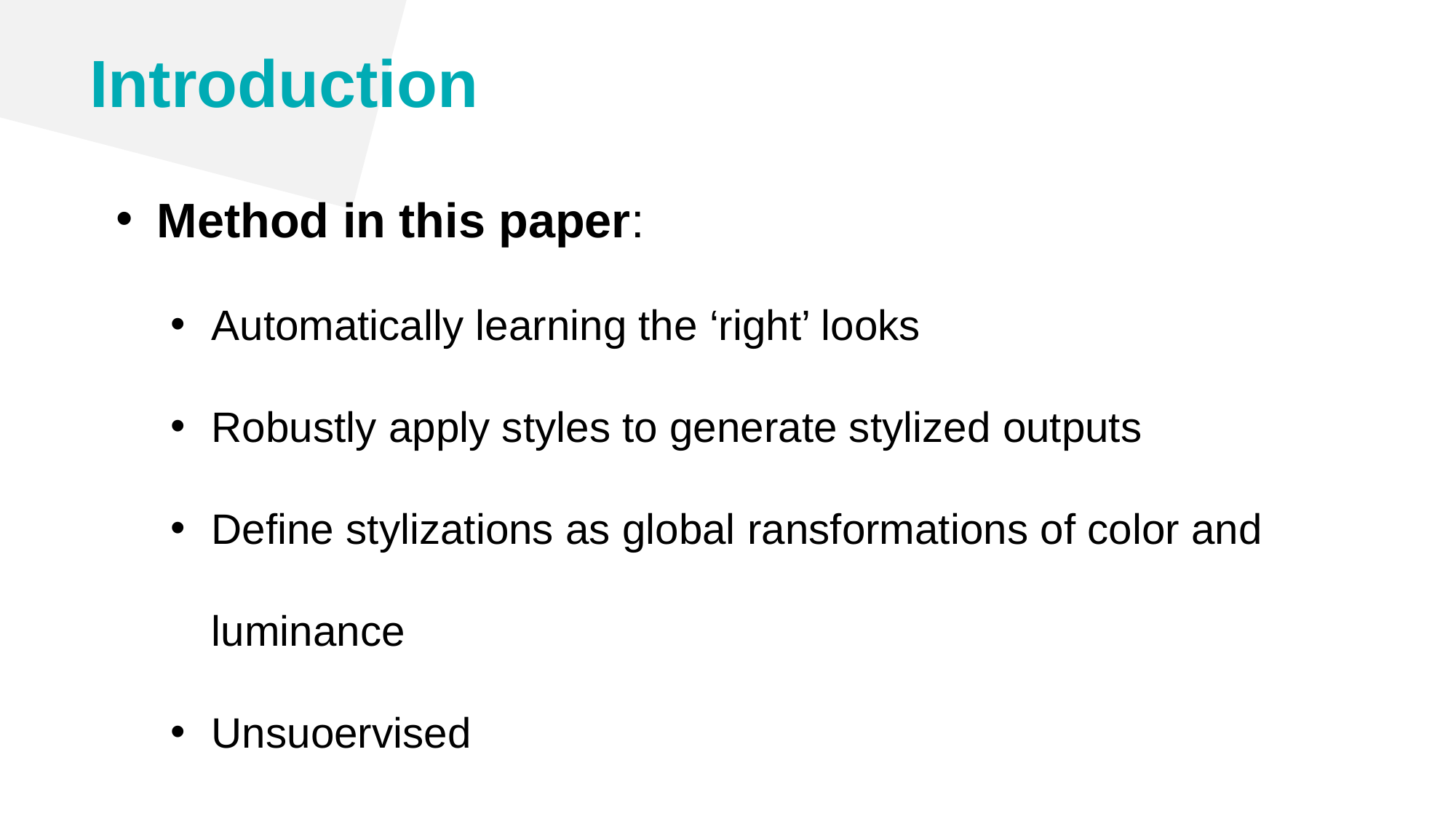

Introduction
Method in this paper:
Automatically learning the ‘right’ looks
Robustly apply styles to generate stylized outputs
Define stylizations as global ransformations of color and luminance
Unsuoervised